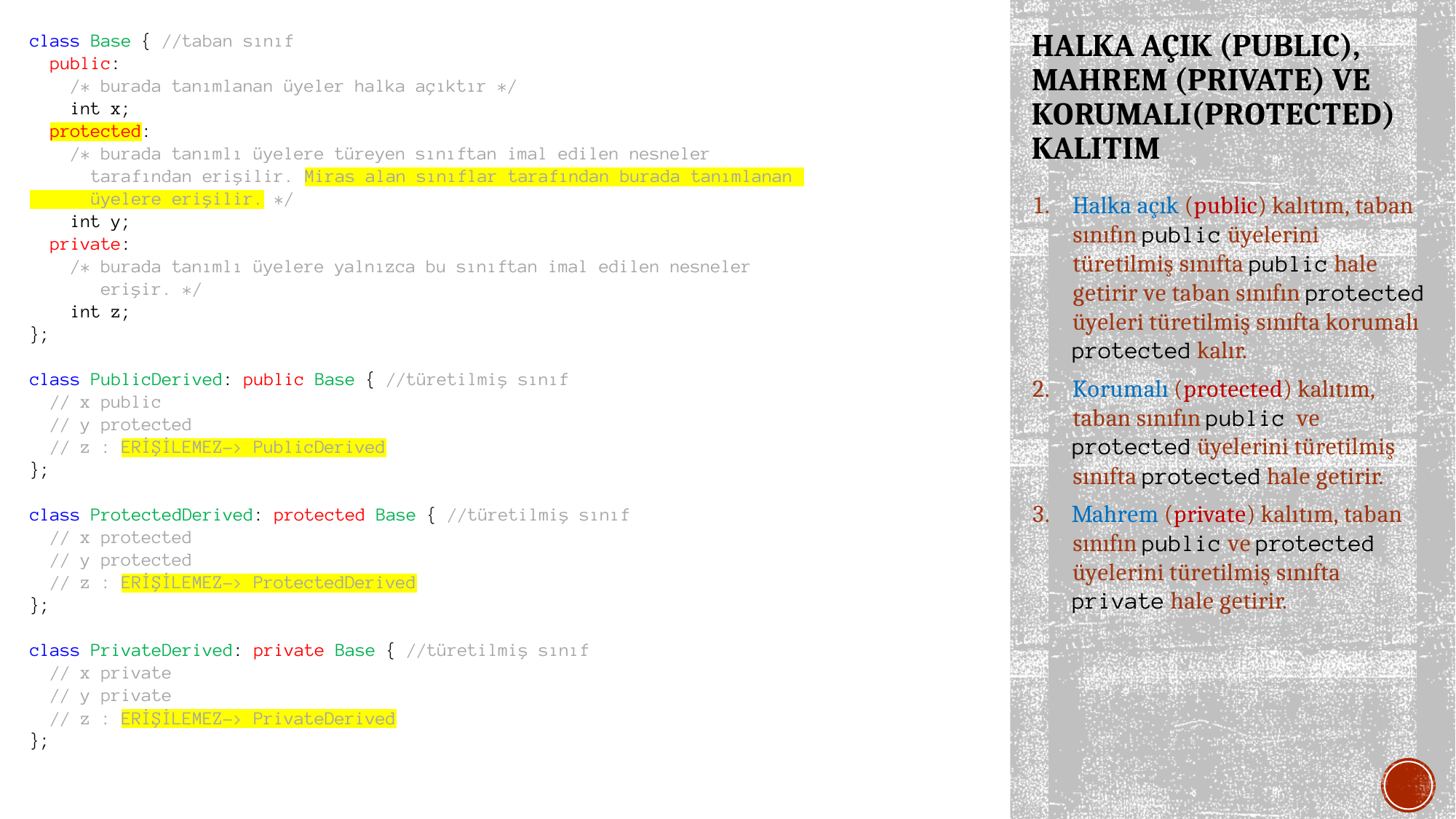

class Base { //taban sınıf
  public:
    /* burada tanımlanan üyeler halka açıktır */
    int x;
  protected:
    /* burada tanımlı üyelere türeyen sınıftan imal edilen nesneler
      tarafından erişilir. Miras alan sınıflar tarafından burada tanımlanan
      üyelere erişilir. */
    int y;
  private:
    /* burada tanımlı üyelere yalnızca bu sınıftan imal edilen nesneler
       erişir. */
    int z;
};

class PublicDerived: public Base { //türetilmiş sınıf
  // x public
  // y protected
  // z : ERİŞİLEMEZ-> PublicDerived
};

class ProtectedDerived: protected Base { //türetilmiş sınıf
  // x protected
  // y protected
  // z : ERİŞİLEMEZ-> ProtectedDerived
};

class PrivateDerived: private Base { //türetilmiş sınıf
  // x private
  // y private
  // z : ERİŞİLEMEZ-> PrivateDerived
};
# HALKA AÇIK (PUBLIC), MAHREM (PRIVATE) VE KORUMALI(PROTECTED) KALITIM
Halka açık (public) kalıtım, taban sınıfın public üyelerini türetilmiş sınıfta public hale getirir ve taban sınıfın protected üyeleri türetilmiş sınıfta korumalı protected kalır.
Korumalı (protected) kalıtım, taban sınıfın public  ve protected üyelerini türetilmiş sınıfta protected hale getirir.
Mahrem (private) kalıtım, taban sınıfın public ve protected üyelerini türetilmiş sınıfta private hale getirir.